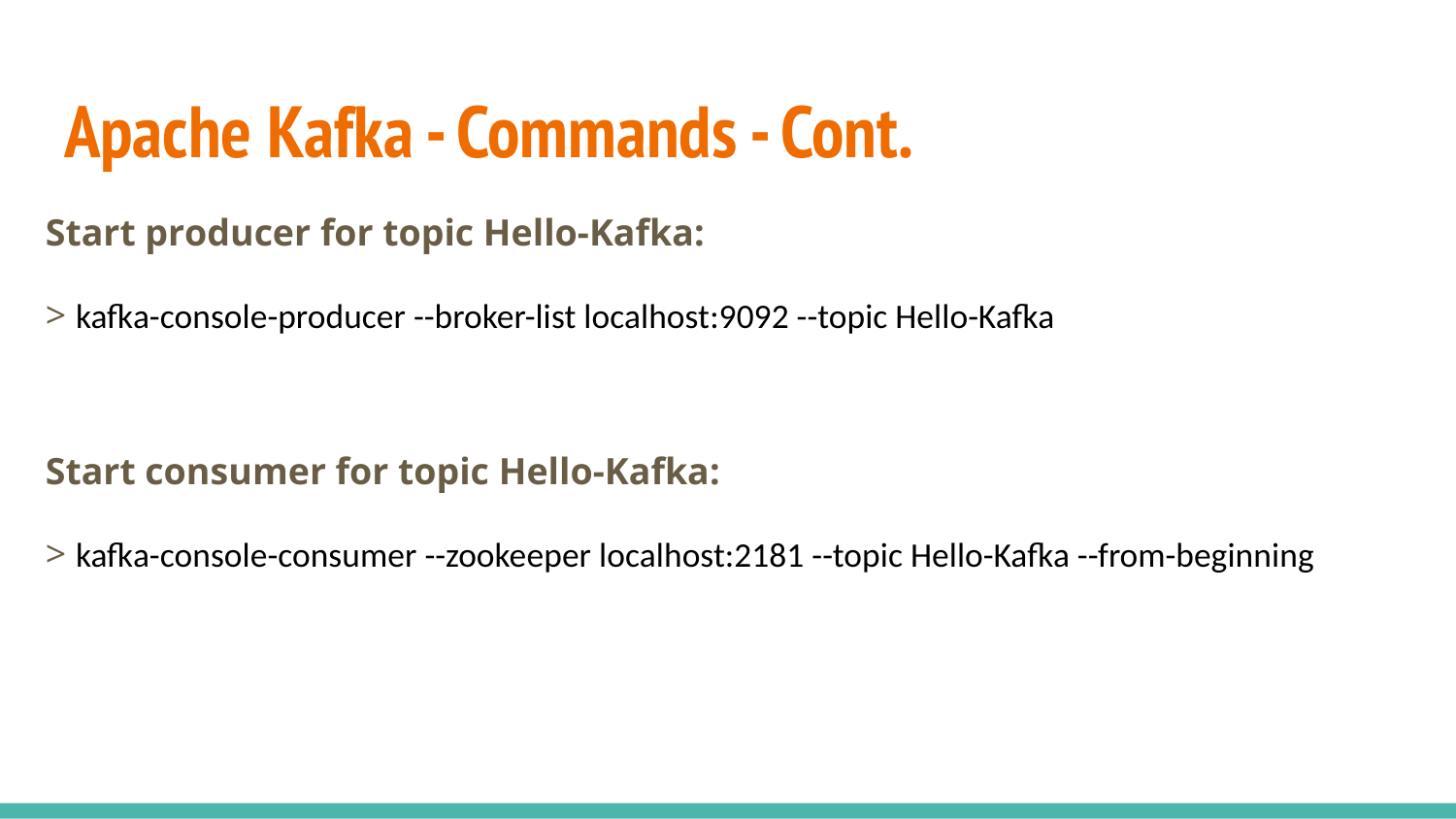

# Apache Kafka - Commands - Cont.
Start producer for topic Hello-Kafka:
> kafka-console-producer --broker-list localhost:9092 --topic Hello-Kafka

Start consumer for topic Hello-Kafka:
> kafka-console-consumer --zookeeper localhost:2181 --topic Hello-Kafka --from-beginning